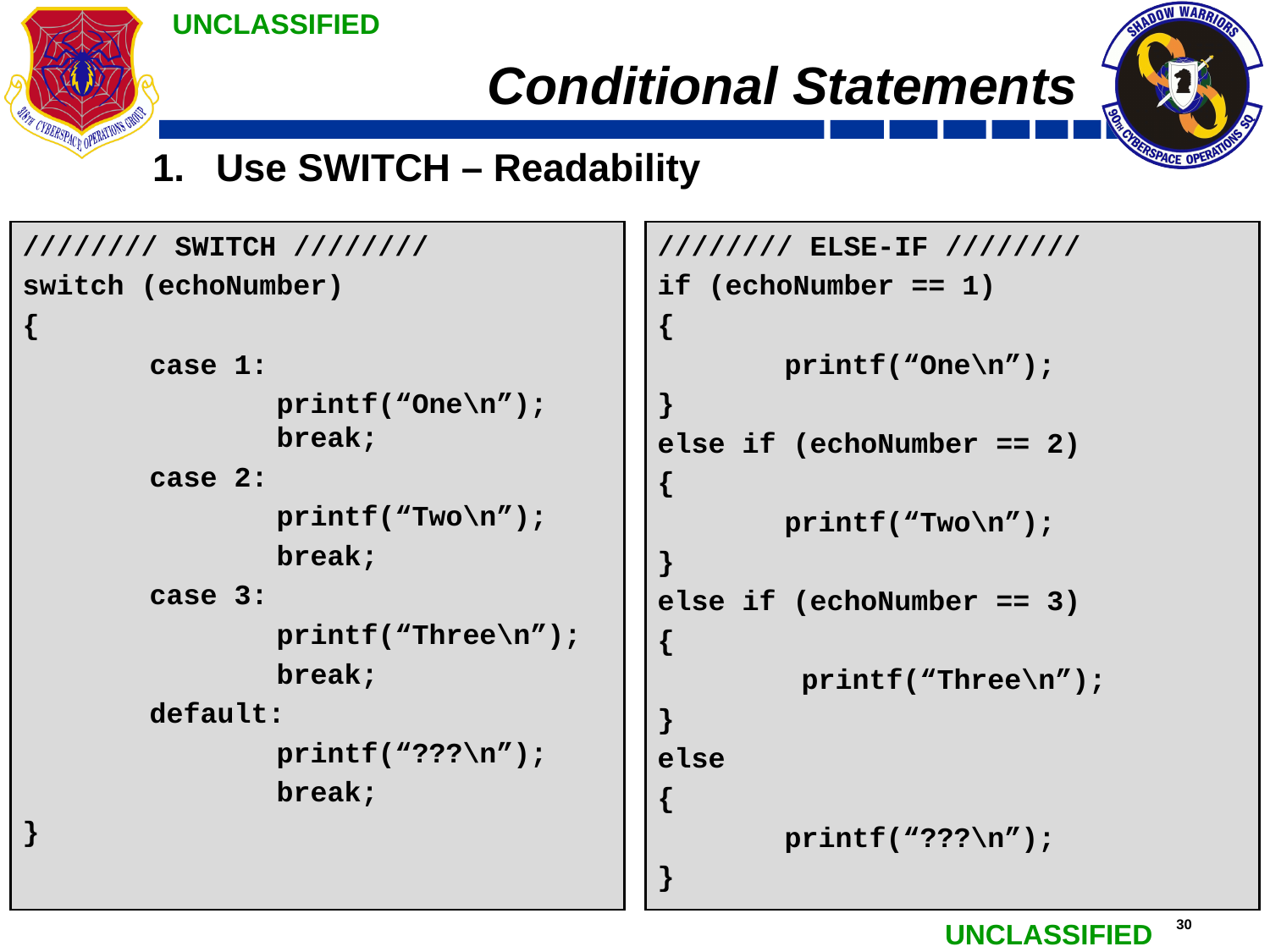

# Conditional Statements
Use SWITCH – Readability
//////// SWITCH ////////
switch (echoNumber)
{
	case 1:
		printf(“One\n”);		break;
	case 2:
		printf(“Two\n”);
		break;
	case 3:
		printf(“Three\n”);
		break;
	default:
		printf(“???\n”);
		break;
}
//////// ELSE-IF ////////
if (echoNumber == 1)
{
	printf(“One\n”);
}
else if (echoNumber == 2)
{
	printf(“Two\n”);
}
else if (echoNumber == 3)
{
	 printf(“Three\n”);
}
else
{
	printf(“???\n”);
}